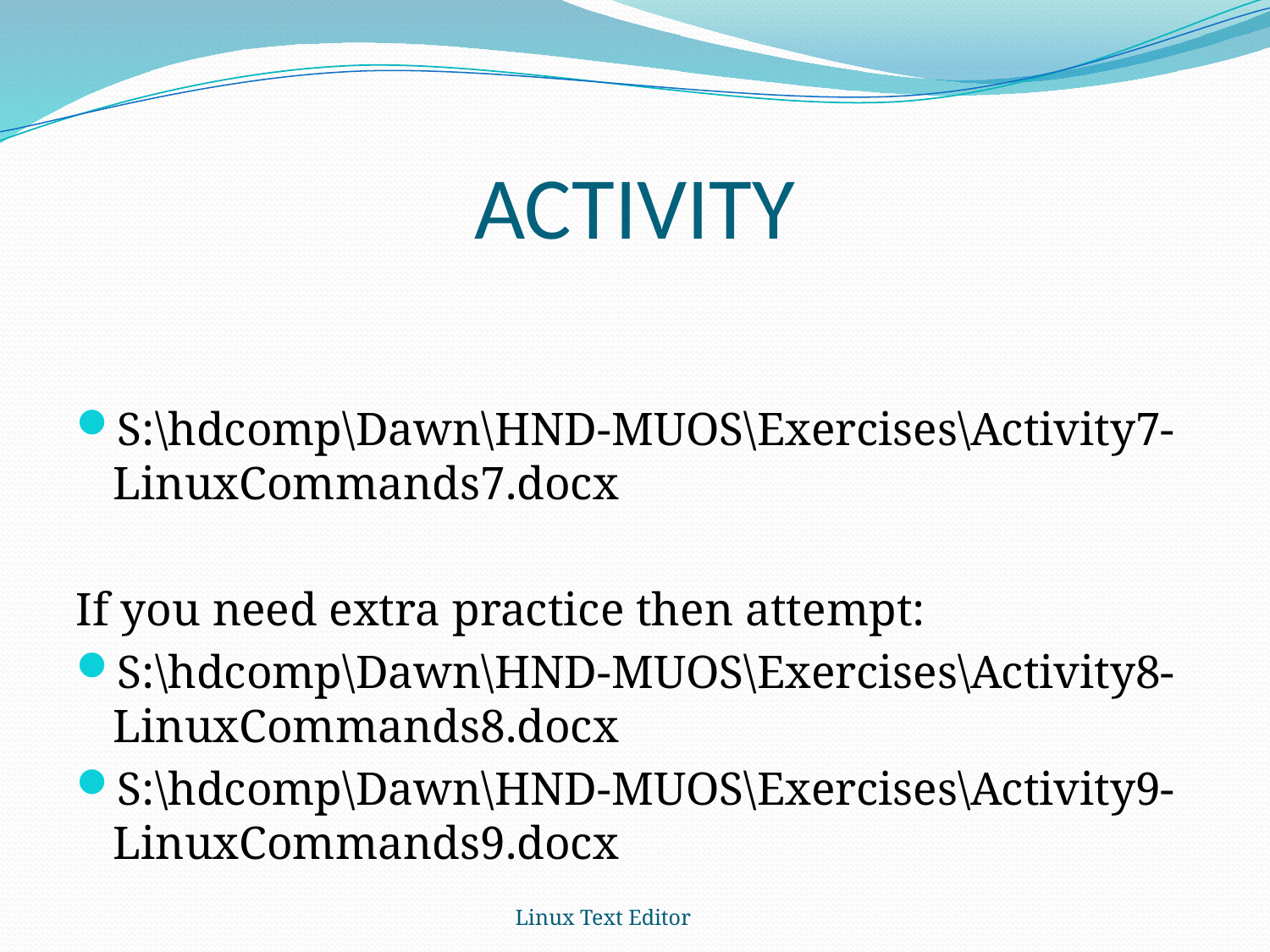

# ACTIVITY

S:\hdcomp\Dawn\HND-MUOS\Exercises\Activity7-LinuxCommands7.docx

If you need extra practice then attempt:
S:\hdcomp\Dawn\HND-MUOS\Exercises\Activity8-LinuxCommands8.docx
S:\hdcomp\Dawn\HND-MUOS\Exercises\Activity9-LinuxCommands9.docx

Linux Text Editor